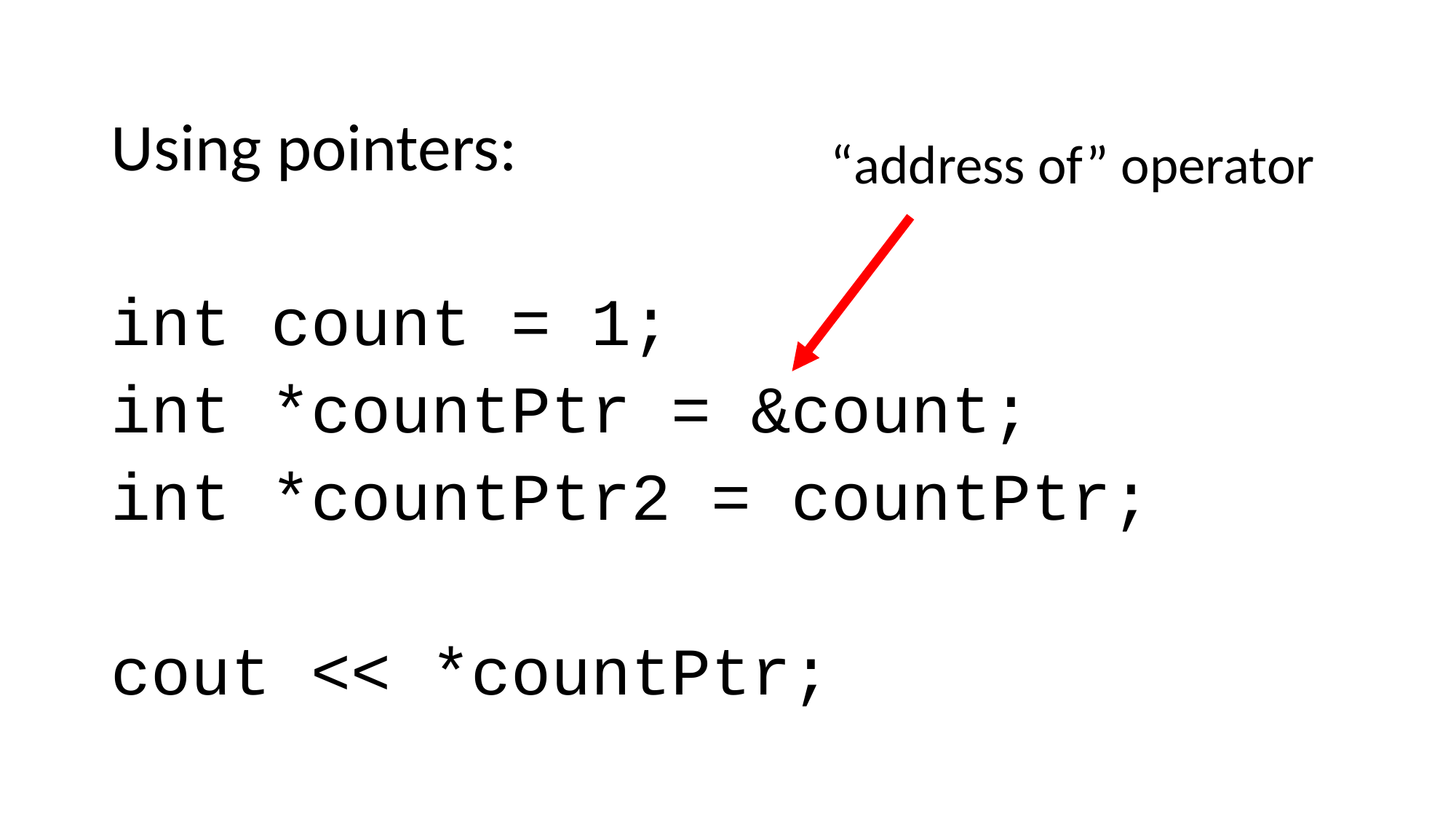

Using pointers:

int count = 1;
int *countPtr = &count;
int *countPtr2 = countPtr;

cout << *countPtr;
“address of” operator